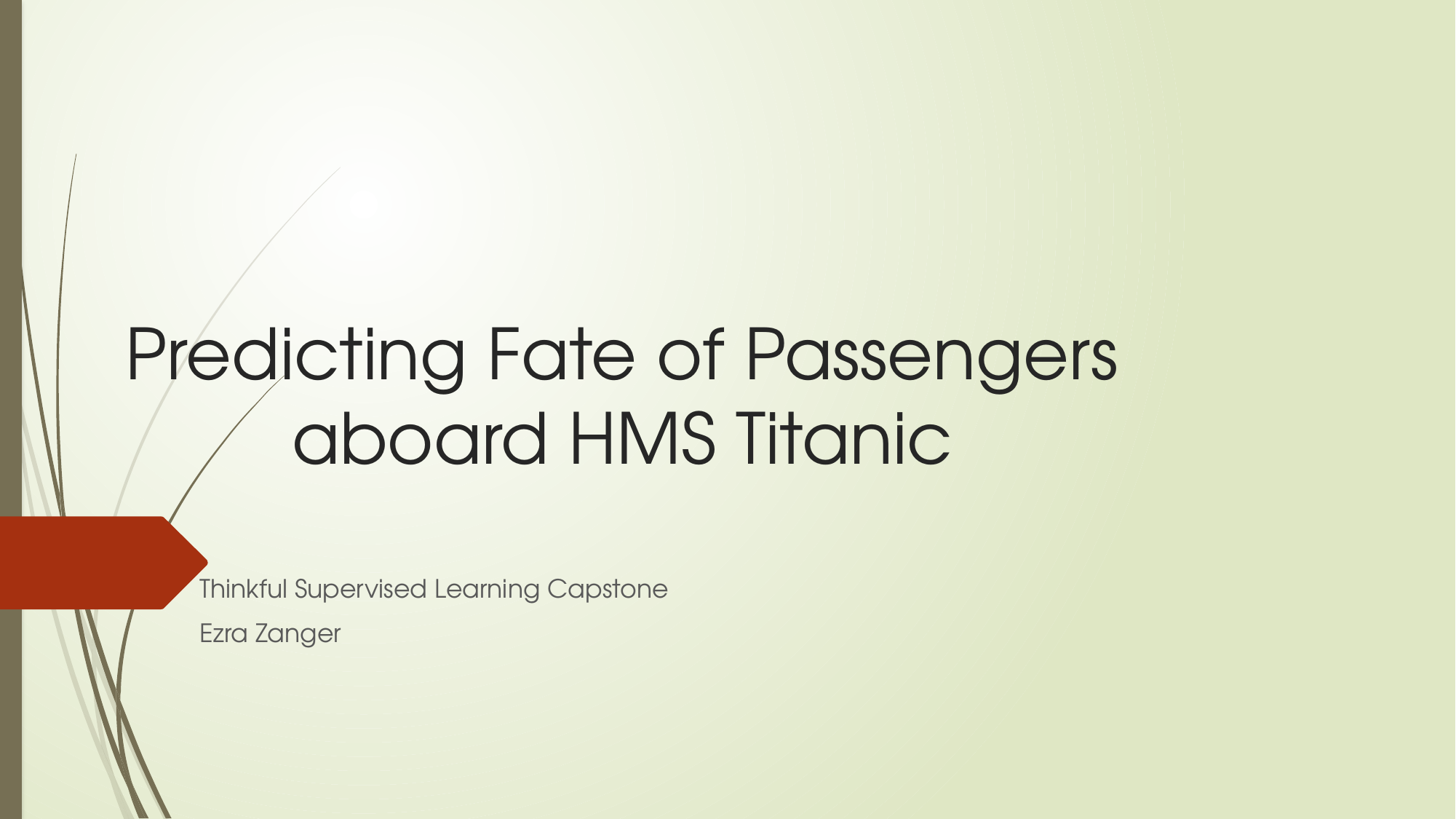

# Predicting Fate of Passengers aboard HMS Titanic

Thinkful Supervised Learning Capstone
Ezra Zanger